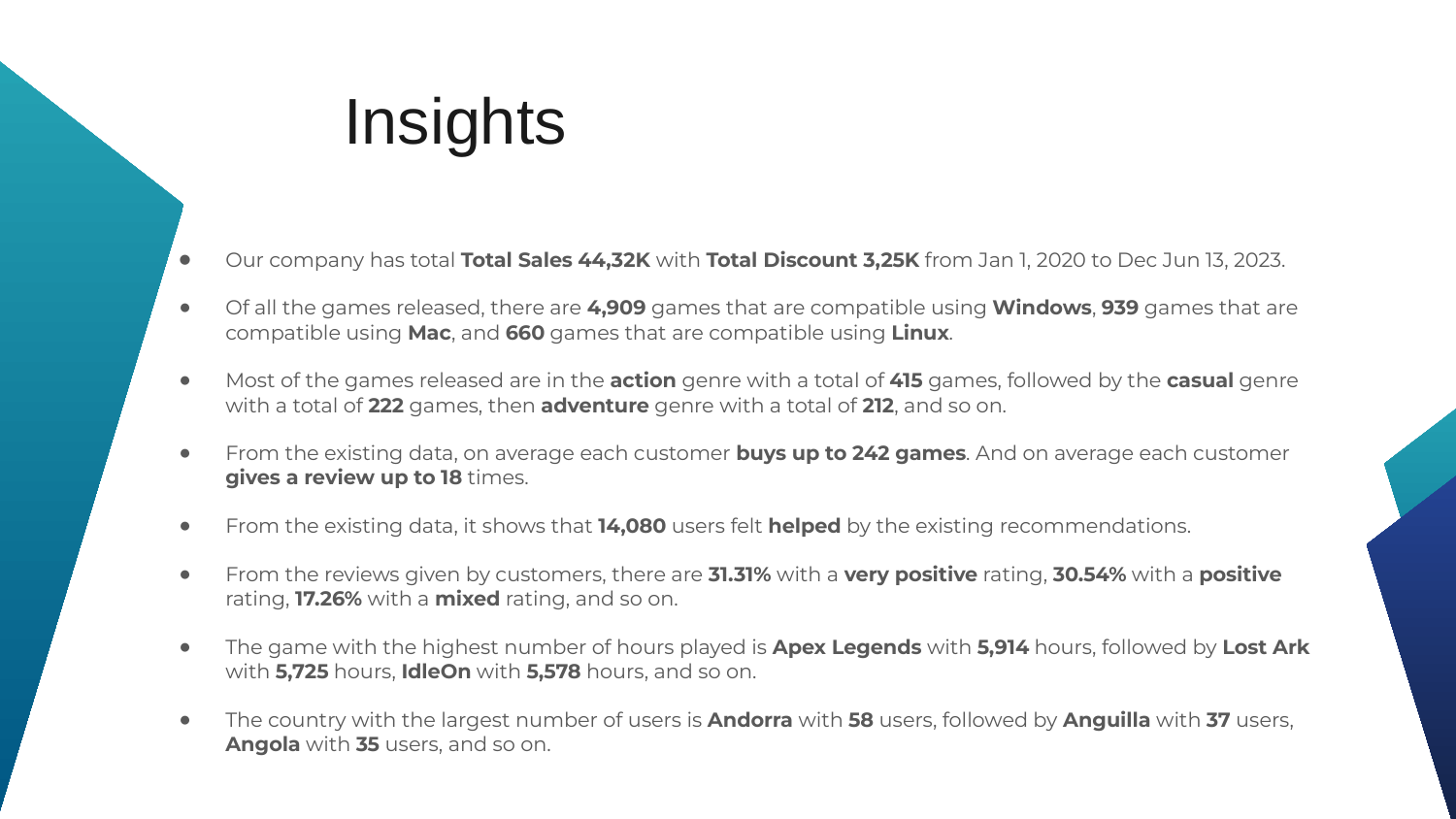

Insights
Our company has total Total Sales 44,32K with Total Discount 3,25K from Jan 1, 2020 to Dec Jun 13, 2023.

Of all the games released, there are 4,909 games that are compatible using Windows, 939 games that are compatible using Mac, and 660 games that are compatible using Linux.

Most of the games released are in the action genre with a total of 415 games, followed by the casual genre with a total of 222 games, then adventure genre with a total of 212, and so on.

From the existing data, on average each customer buys up to 242 games. And on average each customer gives a review up to 18 times.

From the existing data, it shows that 14,080 users felt helped by the existing recommendations.

From the reviews given by customers, there are 31.31% with a very positive rating, 30.54% with a positive rating, 17.26% with a mixed rating, and so on.

The game with the highest number of hours played is Apex Legends with 5,914 hours, followed by Lost Ark with 5,725 hours, IdleOn with 5,578 hours, and so on.

The country with the largest number of users is Andorra with 58 users, followed by Anguilla with 37 users, Angola with 35 users, and so on.